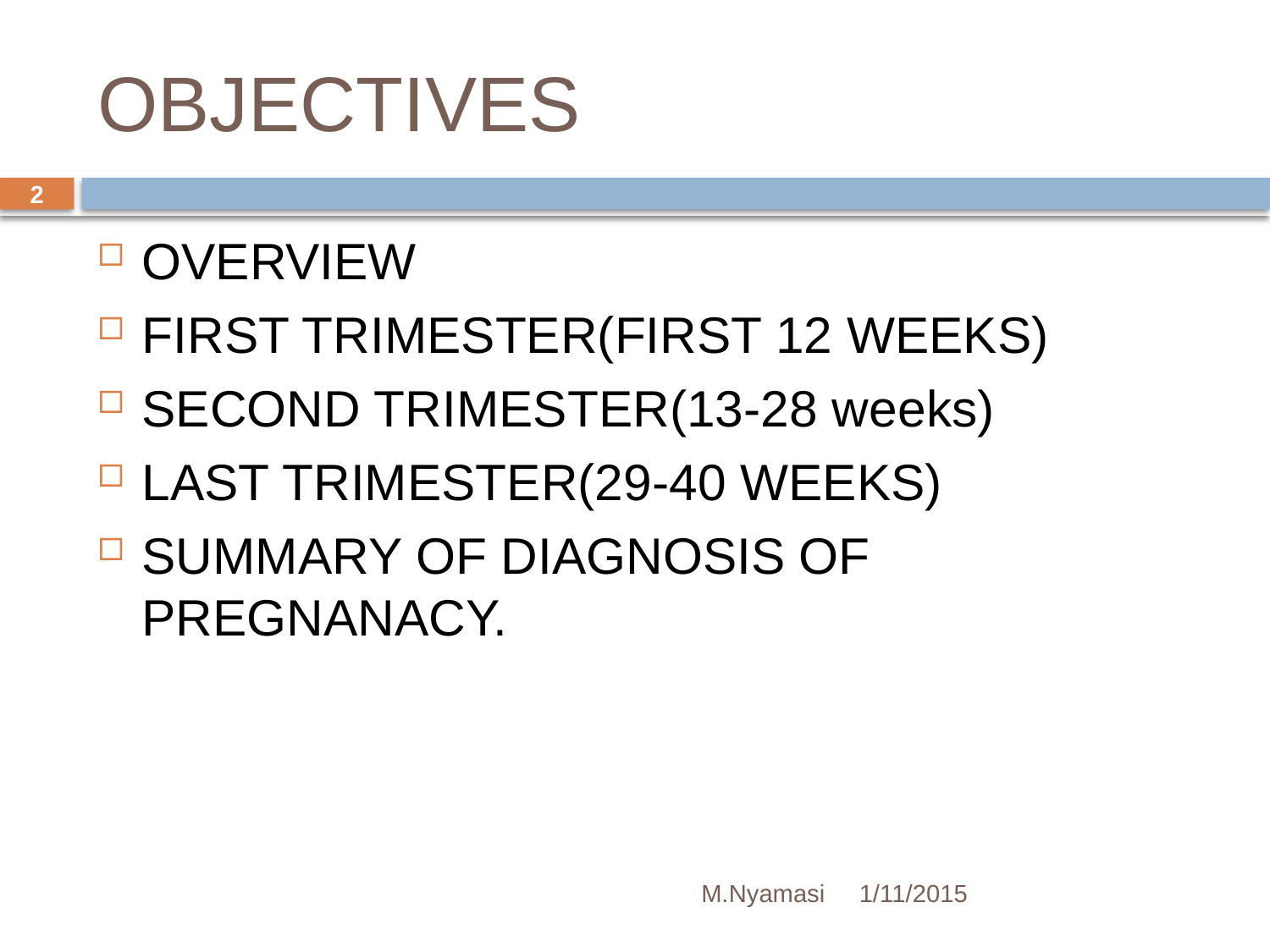

# OBJECTIVES
2
OVERVIEW
FIRST TRIMESTER(FIRST 12 WEEKS)
SECOND TRIMESTER(13-28 weeks)
LAST TRIMESTER(29-40 WEEKS)
SUMMARY OF DIAGNOSIS OF PREGNANACY.
M.Nyamasi
1/11/2015